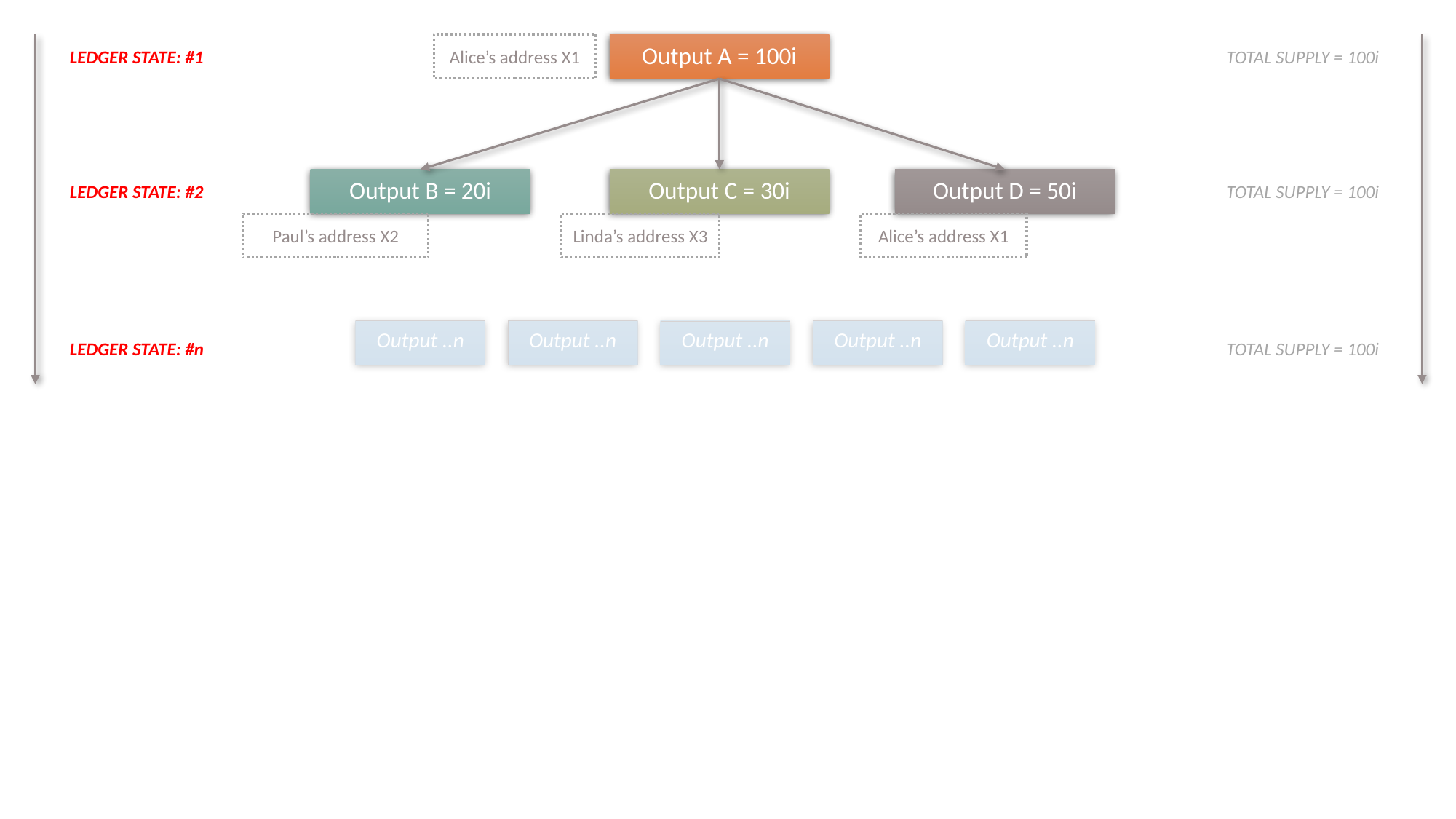

Alice’s address X1
Output A = 100i
LEDGER STATE: #1
TOTAL SUPPLY = 100i
Output B = 20i
Output C = 30i
Output D = 50i
LEDGER STATE: #2
TOTAL SUPPLY = 100i
Paul’s address X2
Linda’s address X3
Alice’s address X1

Output ..n
Output ..n
Output ..n
Output ..n
Output ..n
LEDGER STATE: #n
TOTAL SUPPLY = 100i